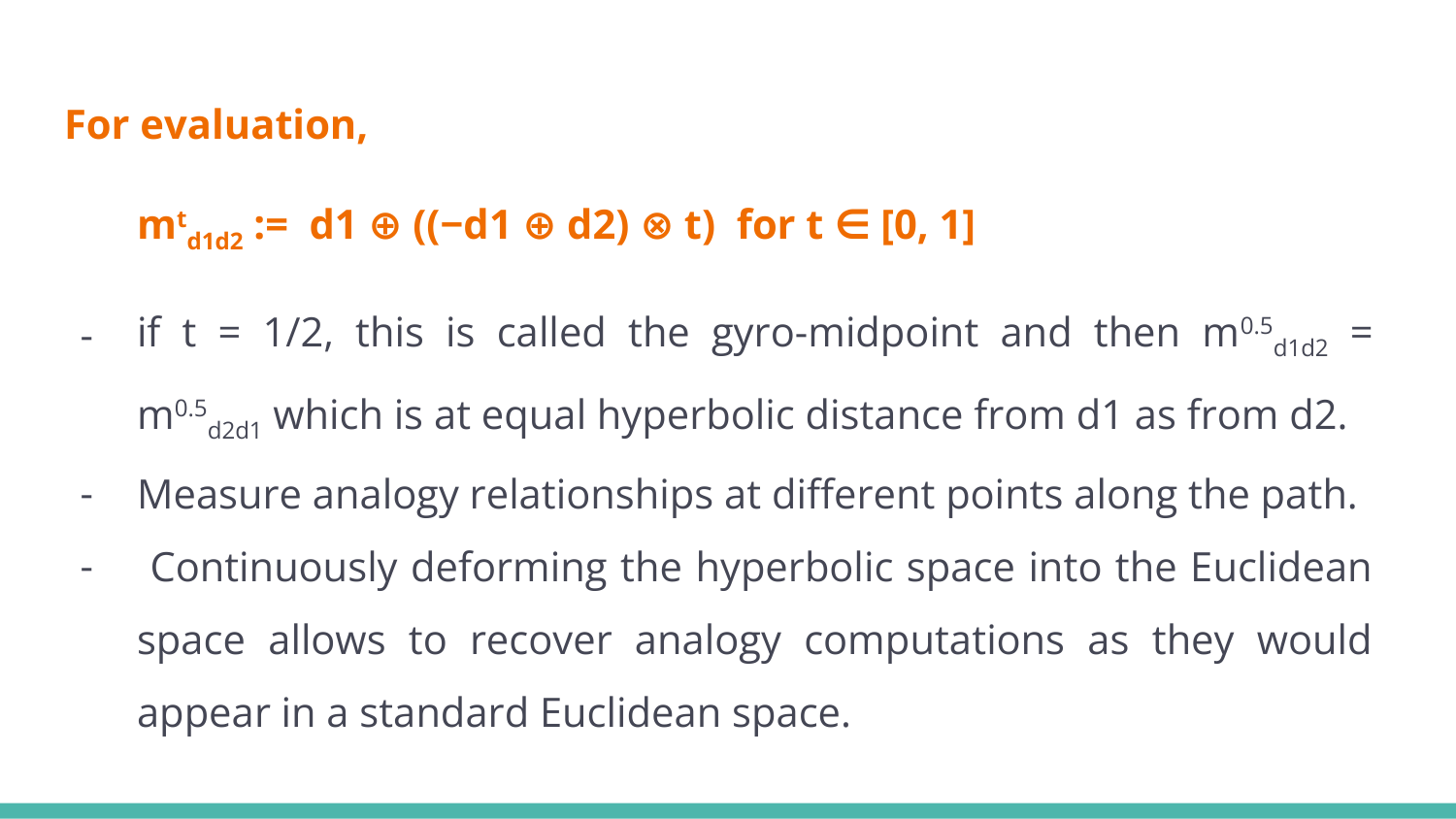

For evaluation,
mtd1d2 :=  d1 ⊕ ((−d1 ⊕ d2) ⊗ t)  for t ∈ [0, 1]
if t = 1/2, this is called the gyro-midpoint and then m0.5d1d2 = m0.5d2d1 which is at equal hyperbolic distance from d1 as from d2.
Measure analogy relationships at different points along the path.
 Continuously deforming the hyperbolic space into the Euclidean space allows to recover analogy computations as they would appear in a standard Euclidean space.